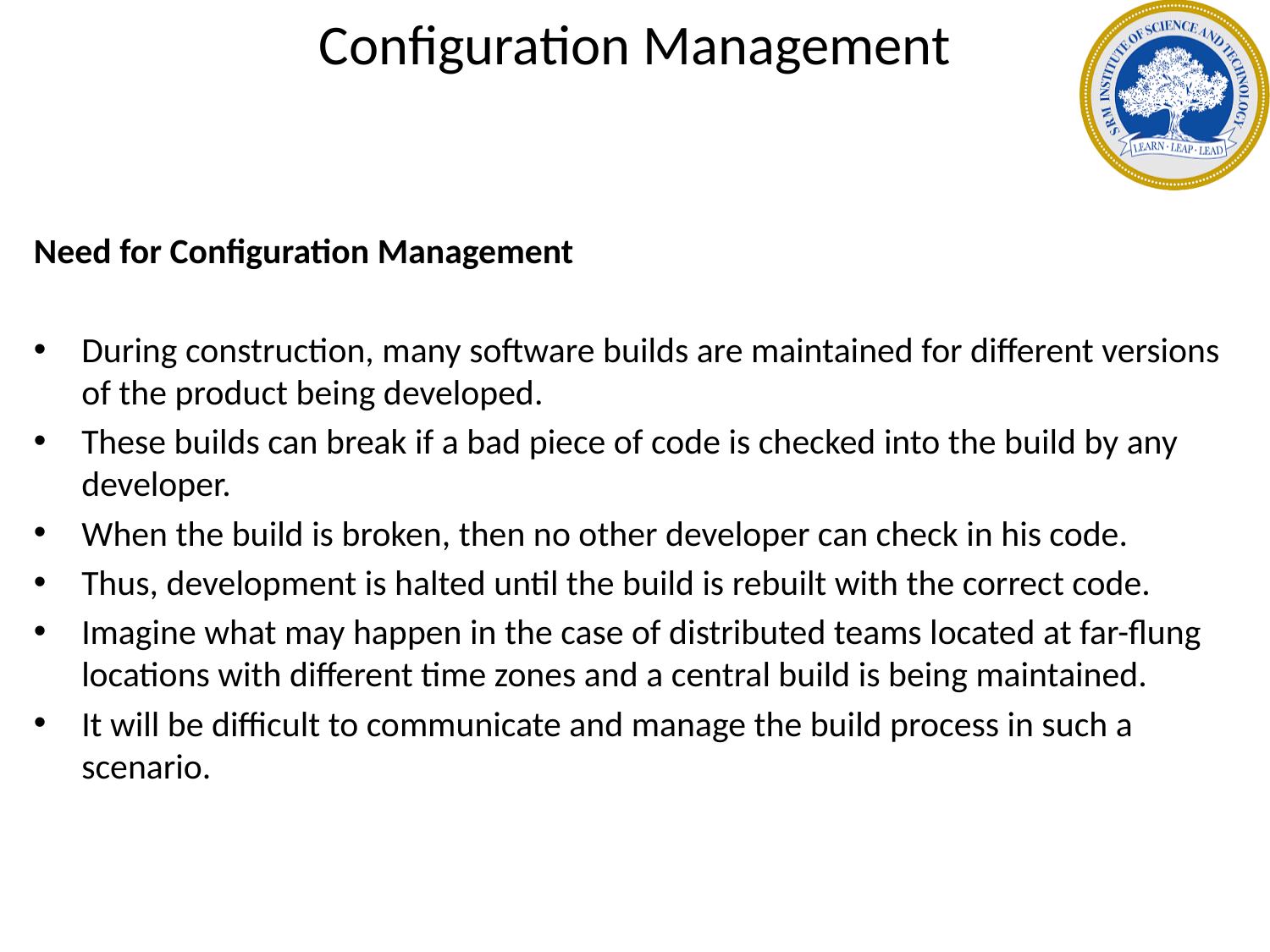

# Configuration Management
Need for Configuration Management

During construction, many software builds are maintained for different versions of the product being developed.
These builds can break if a bad piece of code is checked into the build by any developer.
When the build is broken, then no other developer can check in his code.
Thus, development is halted until the build is rebuilt with the correct code.
Imagine what may happen in the case of distributed teams located at far-flung locations with different time zones and a central build is being maintained.
It will be difficult to communicate and manage the build process in such a scenario.